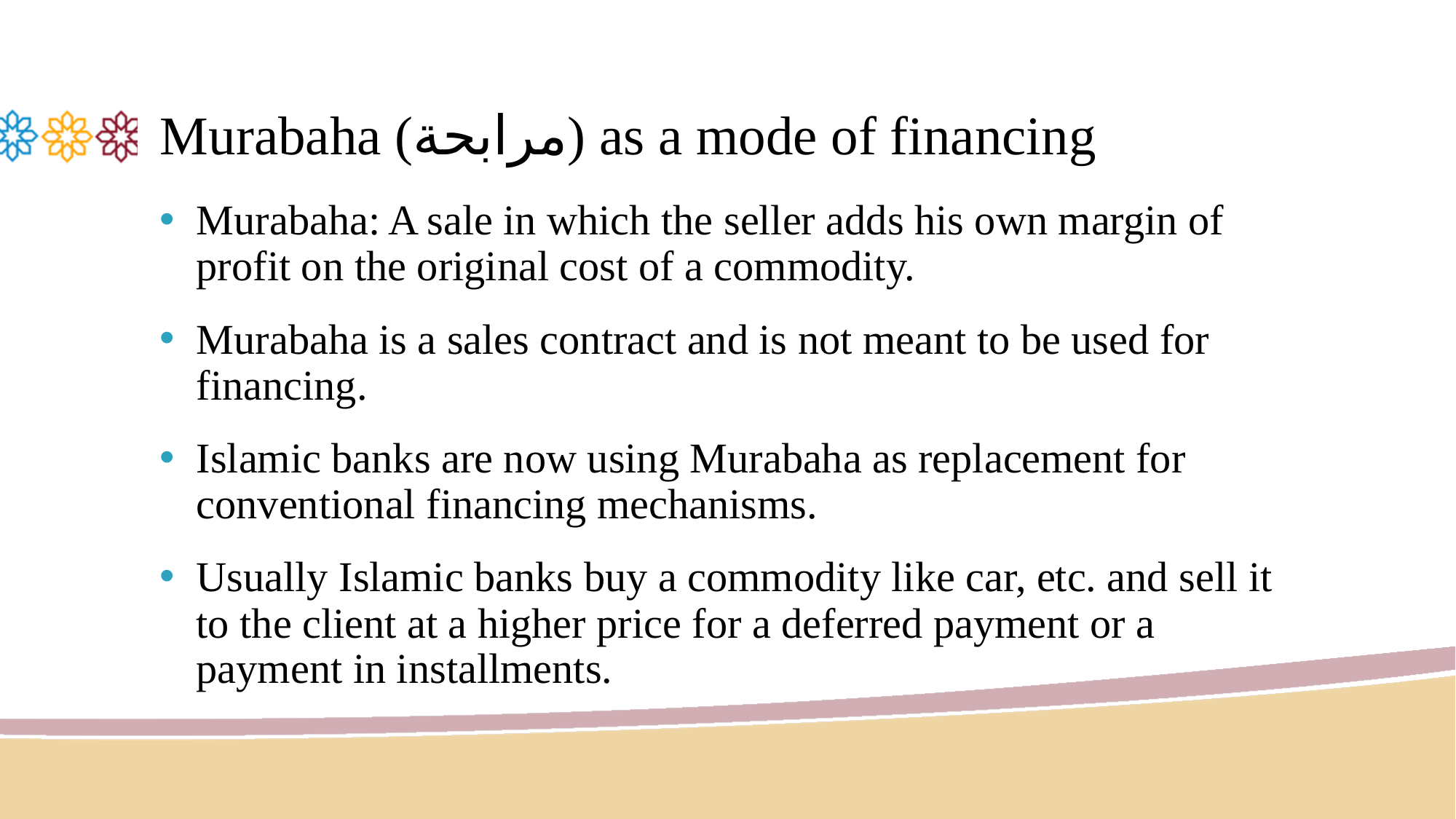

# Murabaha (مرابحة) as a mode of financing
Murabaha: A sale in which the seller adds his own margin of profit on the original cost of a commodity.
Murabaha is a sales contract and is not meant to be used for financing.
Islamic banks are now using Murabaha as replacement for conventional financing mechanisms.
Usually Islamic banks buy a commodity like car, etc. and sell it to the client at a higher price for a deferred payment or a payment in installments.